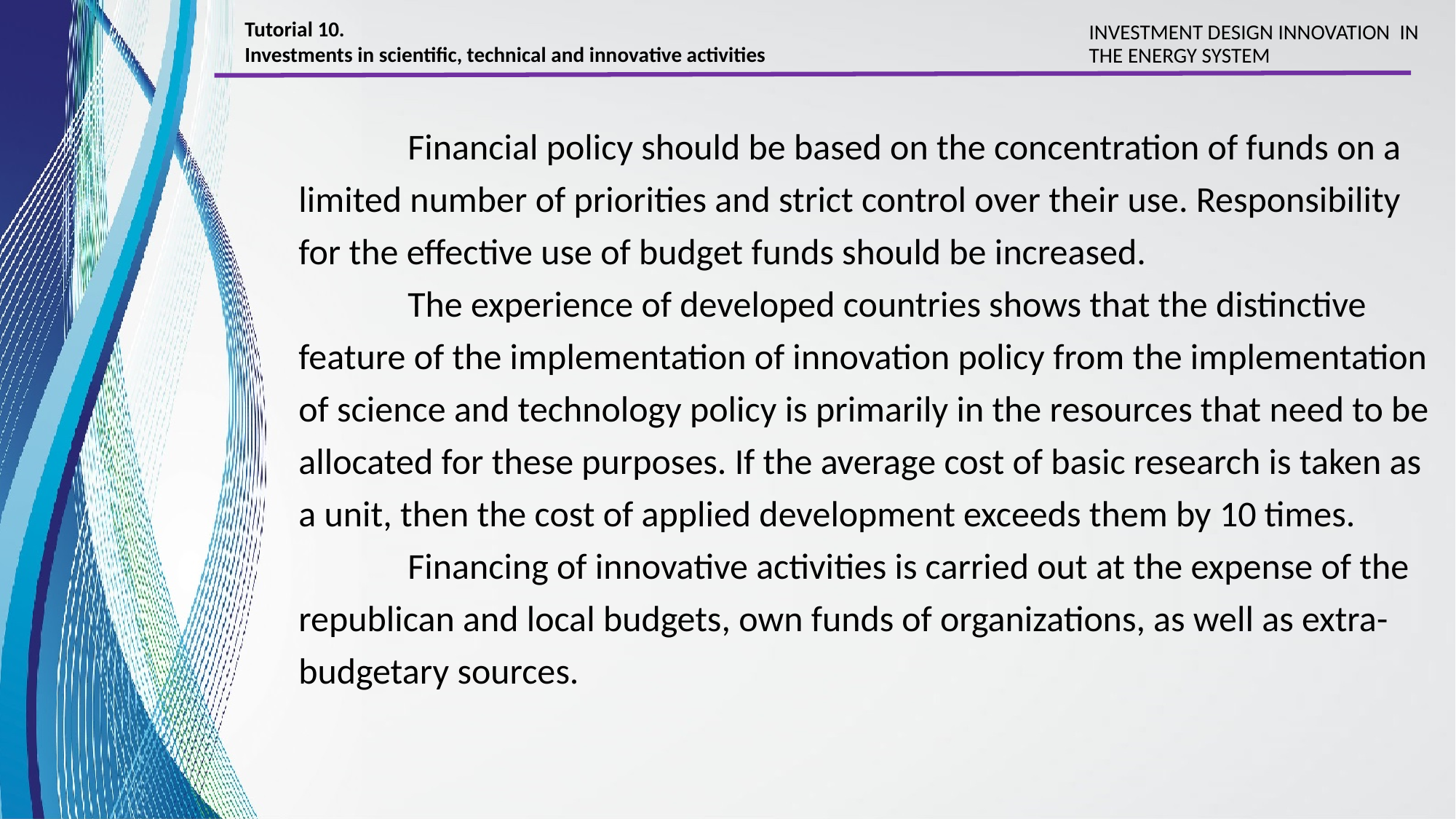

Tutorial 10.
Investments in scientific, technical and innovative activities
INVESTMENT DESIGN INNOVATION  IN
THE ENERGY SYSTEM
	Financial policy should be based on the concentration of funds on a limited number of priorities and strict control over their use. Responsibility for the effective use of budget funds should be increased.
	The experience of developed countries shows that the distinctive feature of the implementation of innovation policy from the implementation of science and technology policy is primarily in the resources that need to be allocated for these purposes. If the average cost of basic research is taken as a unit, then the cost of applied development exceeds them by 10 times.
	Financing of innovative activities is carried out at the expense of the republican and local budgets, own funds of organizations, as well as extra-budgetary sources.